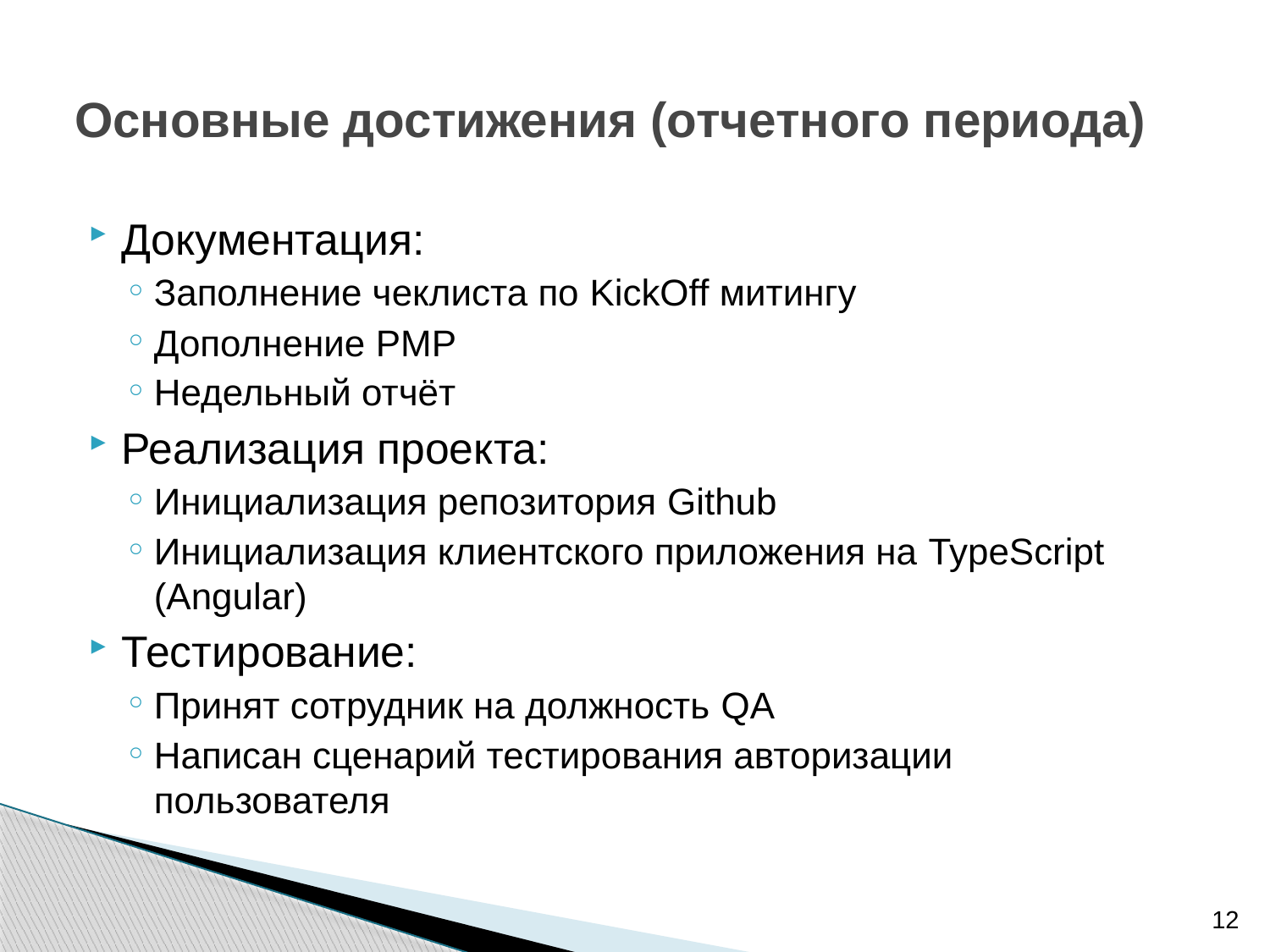

# Основные достижения (отчетного периода)
Документация:
Заполнение чеклиста по KickOff митингу
Дополнение PMP
Недельный отчёт
Реализация проекта:
Инициализация репозитория Github
Инициализация клиентского приложения на TypeScript (Angular)
Тестирование:
Принят сотрудник на должность QA
Написан сценарий тестирования авторизации пользователя

12